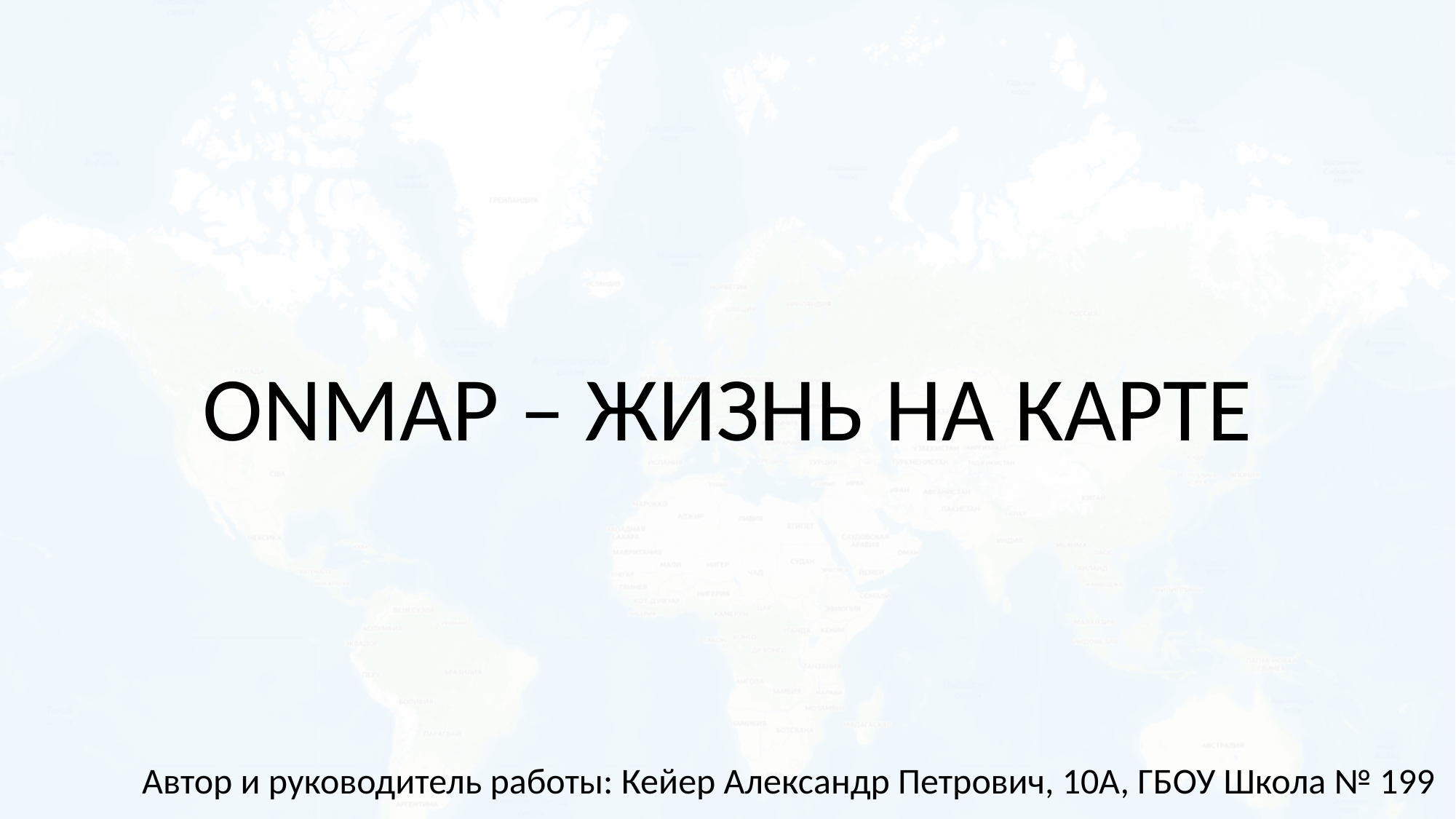

# ONMAP – ЖИЗНЬ НА КАРТЕ
Автор и руководитель работы: Кейер Александр Петрович, 10А, ГБОУ Школа № 199